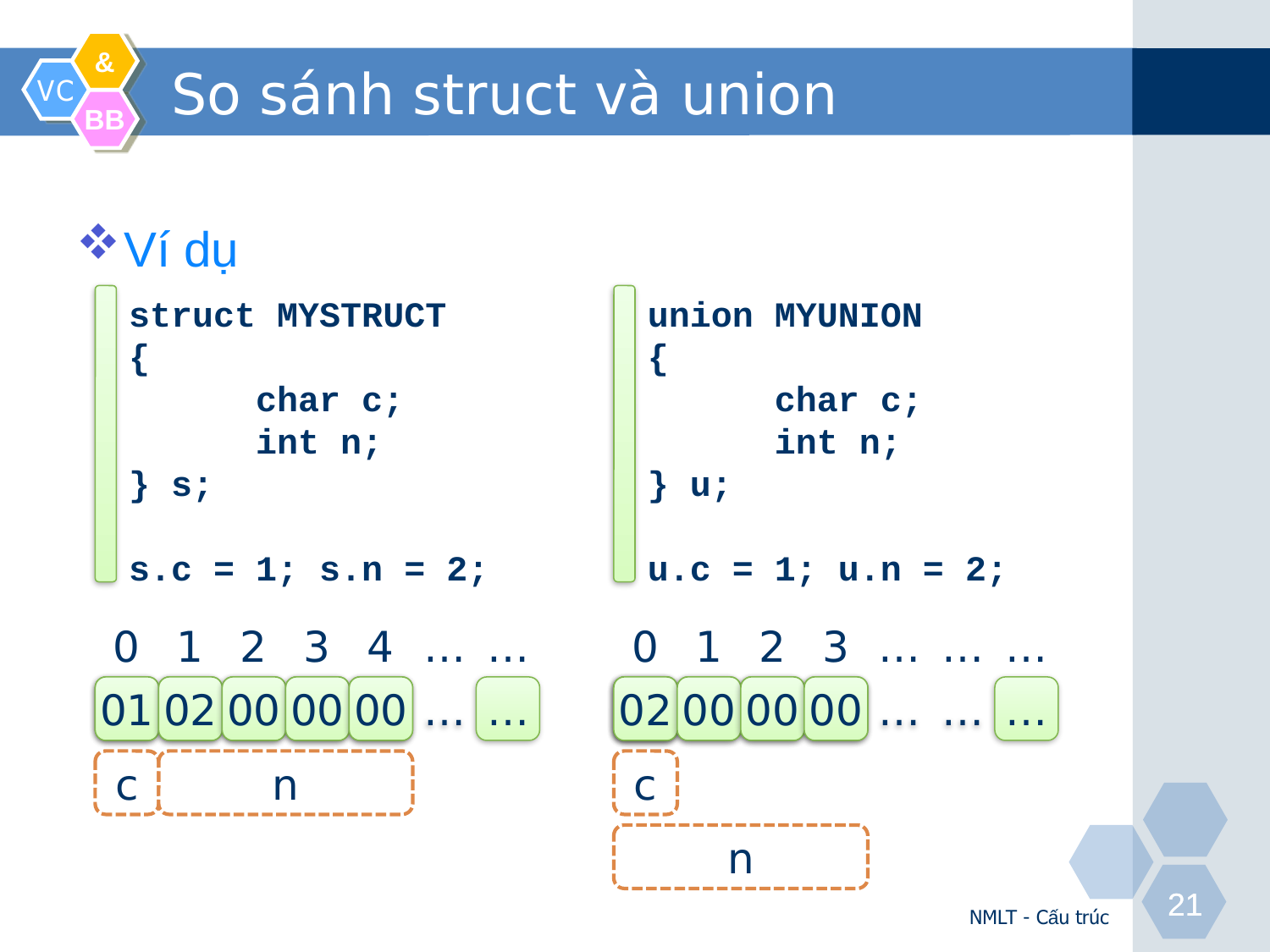

# So sánh struct và union
Ví dụ

struct MYSTRUCT
{
	char c;
	int n;
} s;

s.c = 1; s.n = 2;

union MYUNION
{
	char c;
	int n;
} u;

u.c = 1; u.n = 2;
0
1
2
3
4
…
…
0
1
2
3
…
…
…

01

02

00

00

00
…
…

01
02

00

00

00
…
…
…
c
n
c
n
NMLT - Cấu trúc